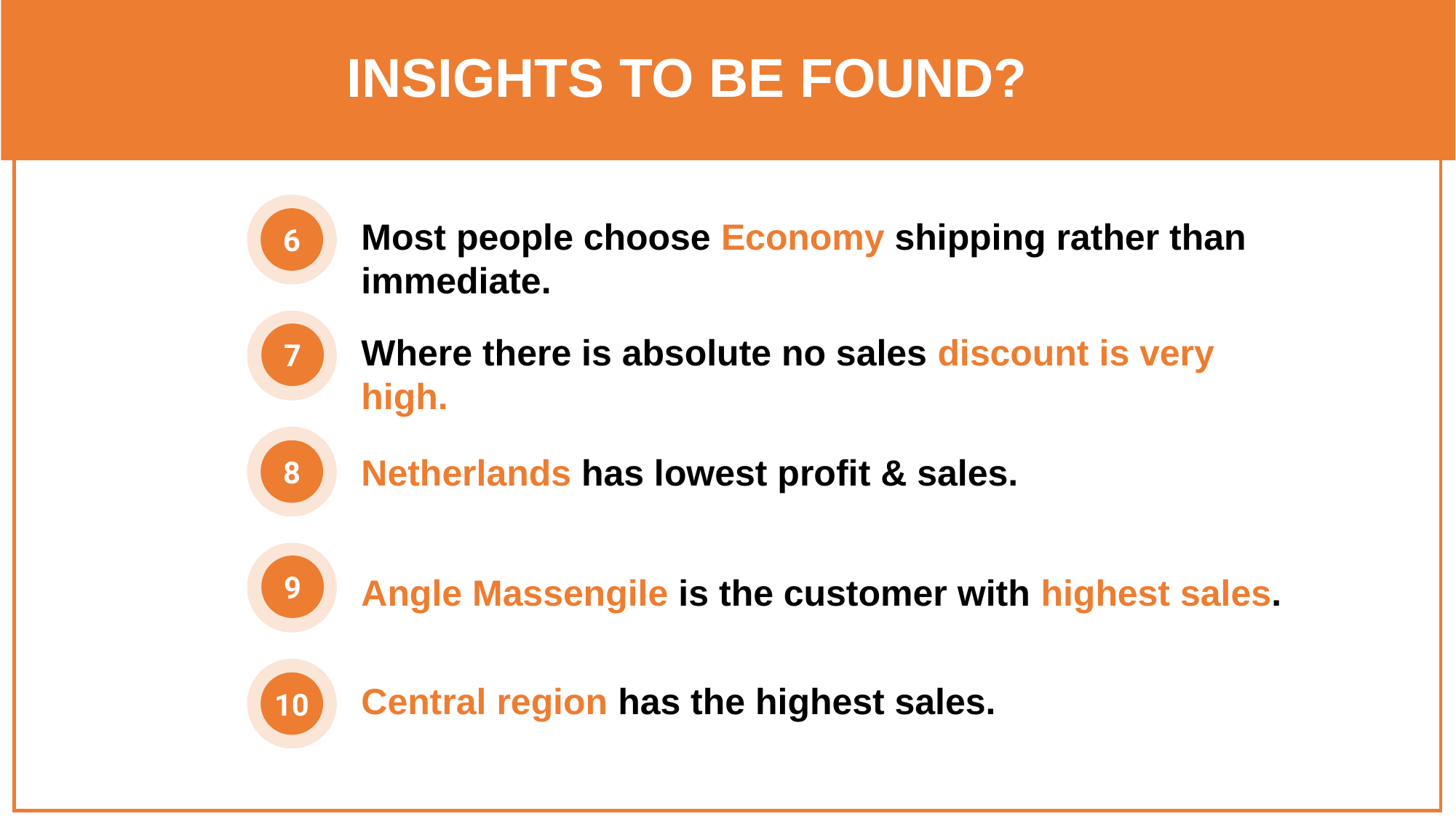

INSIGHTS TO BE FOUND?

Most people choose Economy shipping rather than immediate.
6

7
Where there is absolute no sales discount is very high.

8
Netherlands has lowest profit & sales.

9
Angle Massengile is the customer with highest sales.

10
Central region has the highest sales.